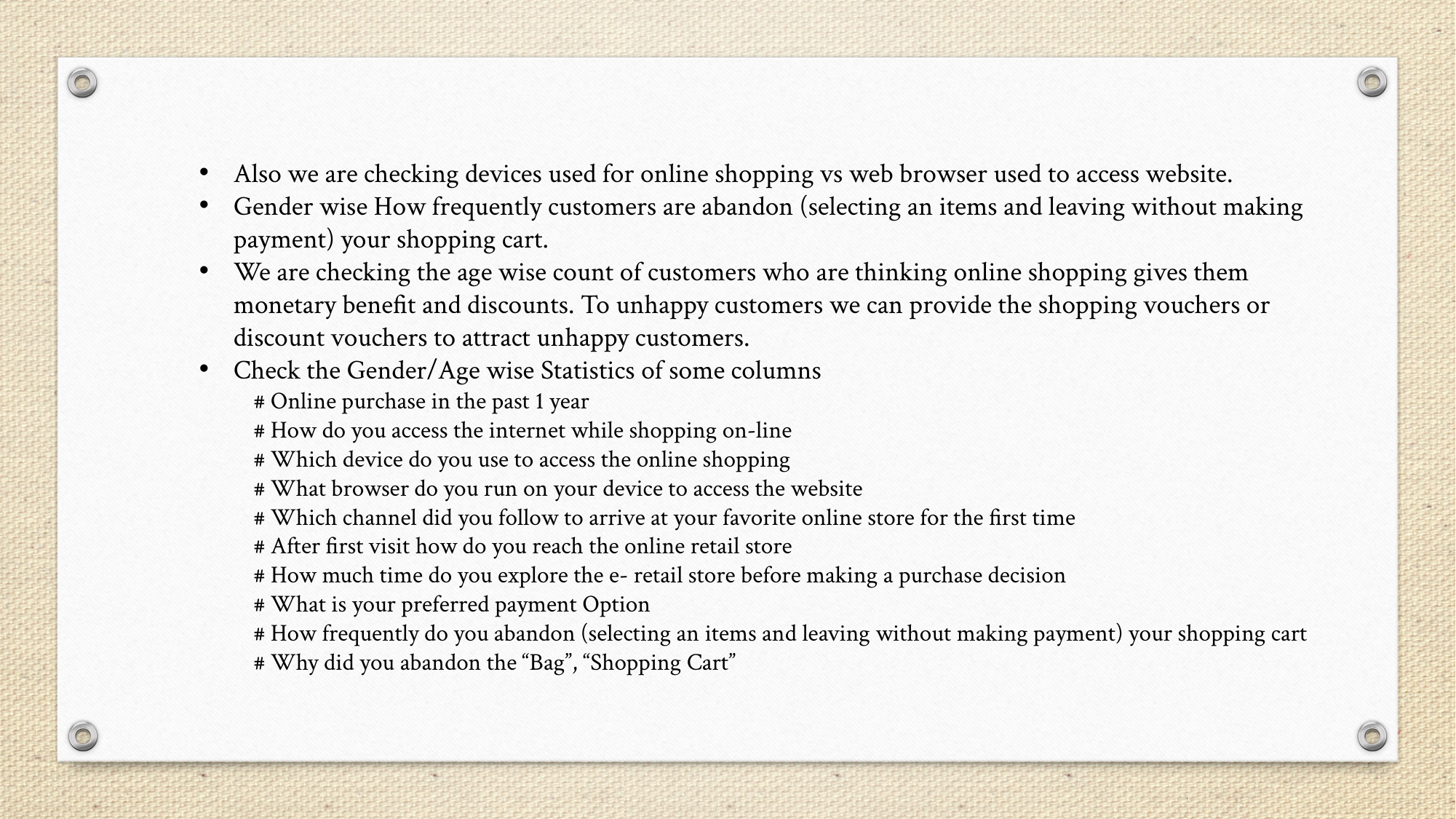

Also we are checking devices used for online shopping vs web browser used to access website.
Gender wise How frequently customers are abandon (selecting an items and leaving without making payment) your shopping cart.
We are checking the age wise count of customers who are thinking online shopping gives them monetary benefit and discounts. To unhappy customers we can provide the shopping vouchers or discount vouchers to attract unhappy customers.
Check the Gender/Age wise Statistics of some columns
# Online purchase in the past 1 year
# How do you access the internet while shopping on-line
# Which device do you use to access the online shopping
# What browser do you run on your device to access the website
# Which channel did you follow to arrive at your favorite online store for the first time
# After first visit how do you reach the online retail store
# How much time do you explore the e- retail store before making a purchase decision
# What is your preferred payment Option
# How frequently do you abandon (selecting an items and leaving without making payment) your shopping cart
# Why did you abandon the “Bag”, “Shopping Cart”